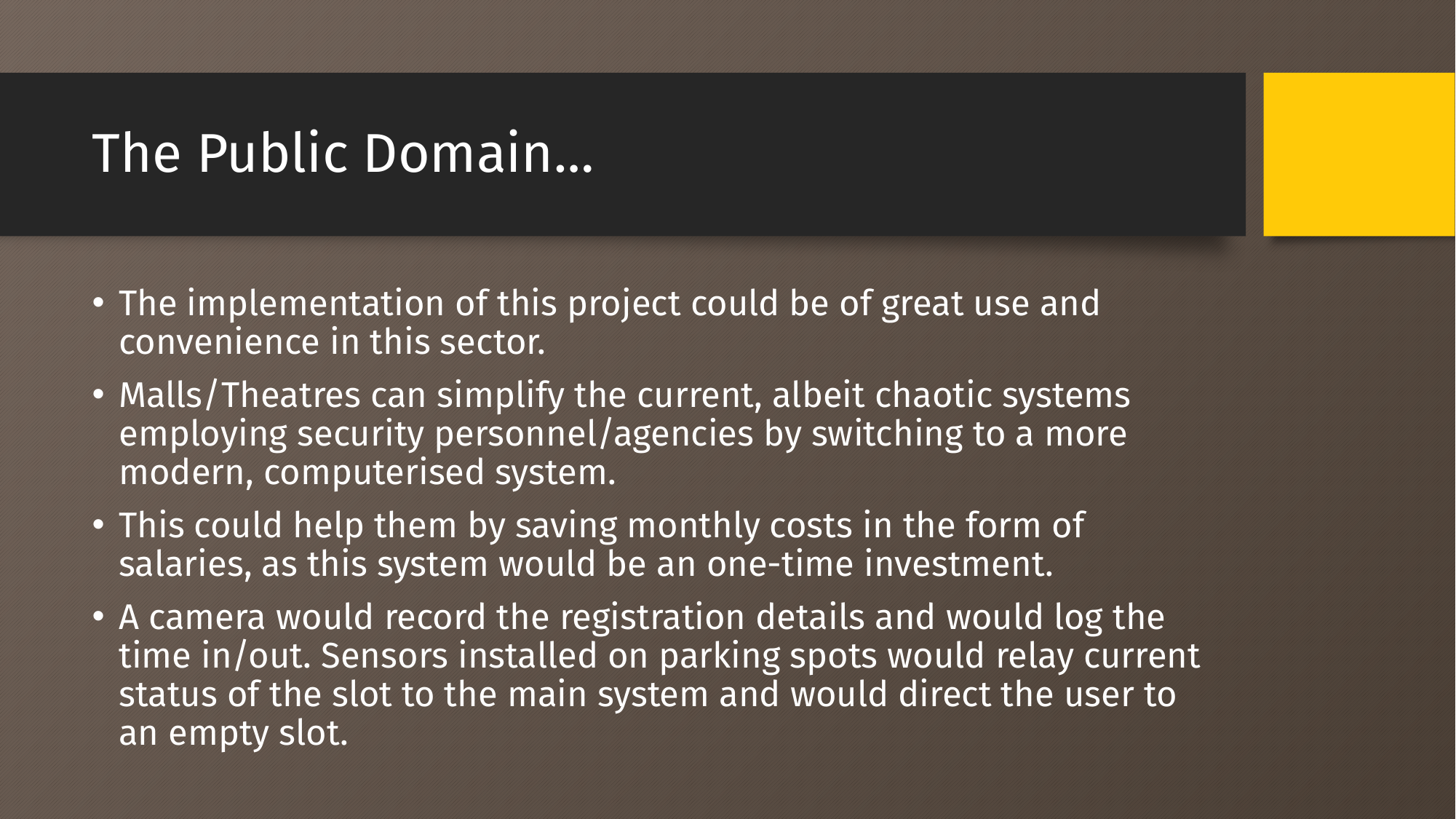

# The Public Domain…
The implementation of this project could be of great use and convenience in this sector.
Malls/Theatres can simplify the current, albeit chaotic systems employing security personnel/agencies by switching to a more modern, computerised system.
This could help them by saving monthly costs in the form of salaries, as this system would be an one-time investment.
A camera would record the registration details and would log the time in/out. Sensors installed on parking spots would relay current status of the slot to the main system and would direct the user to an empty slot.